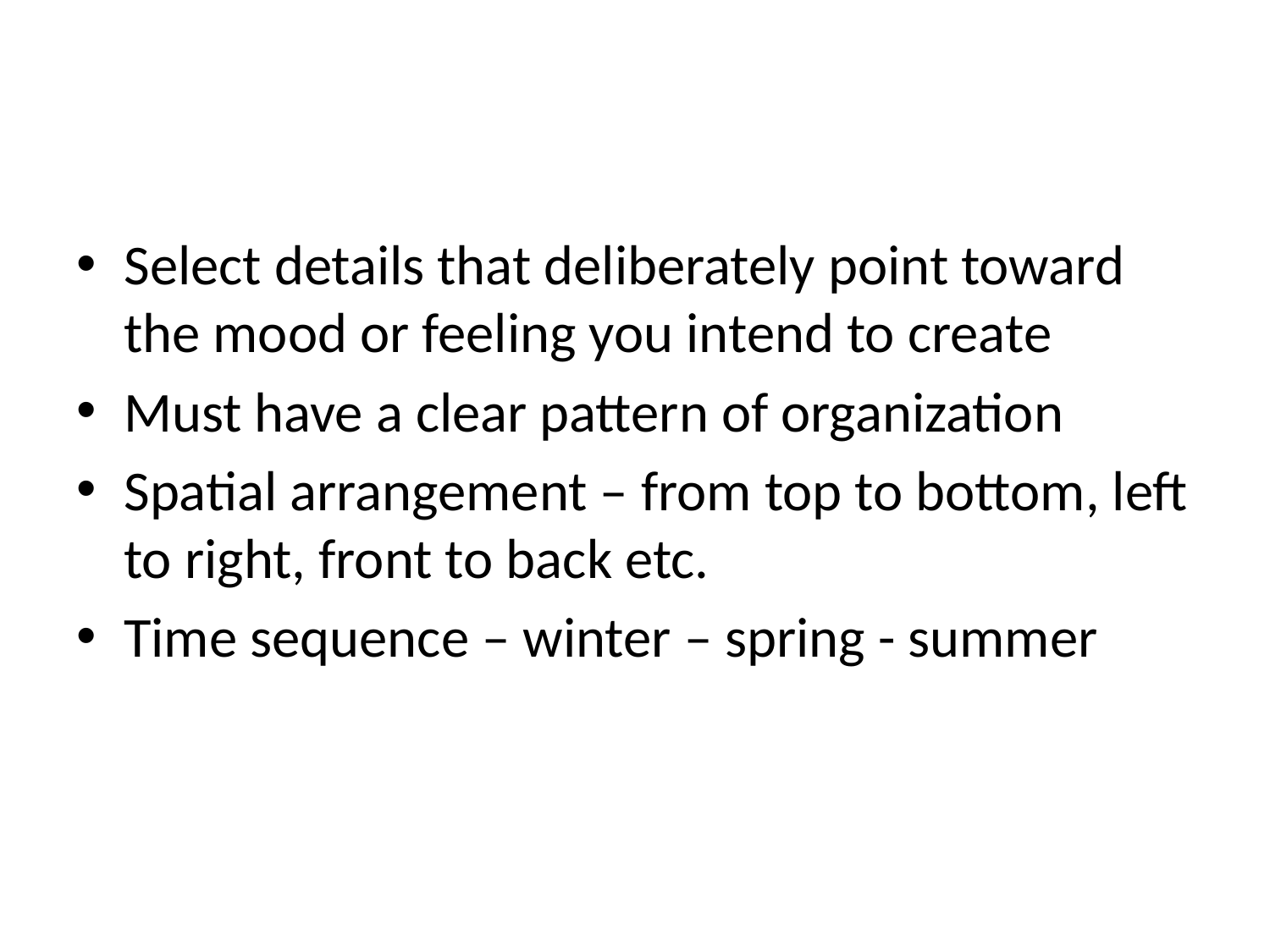

#
Select details that deliberately point toward the mood or feeling you intend to create
Must have a clear pattern of organization
Spatial arrangement – from top to bottom, left to right, front to back etc.
Time sequence – winter – spring - summer